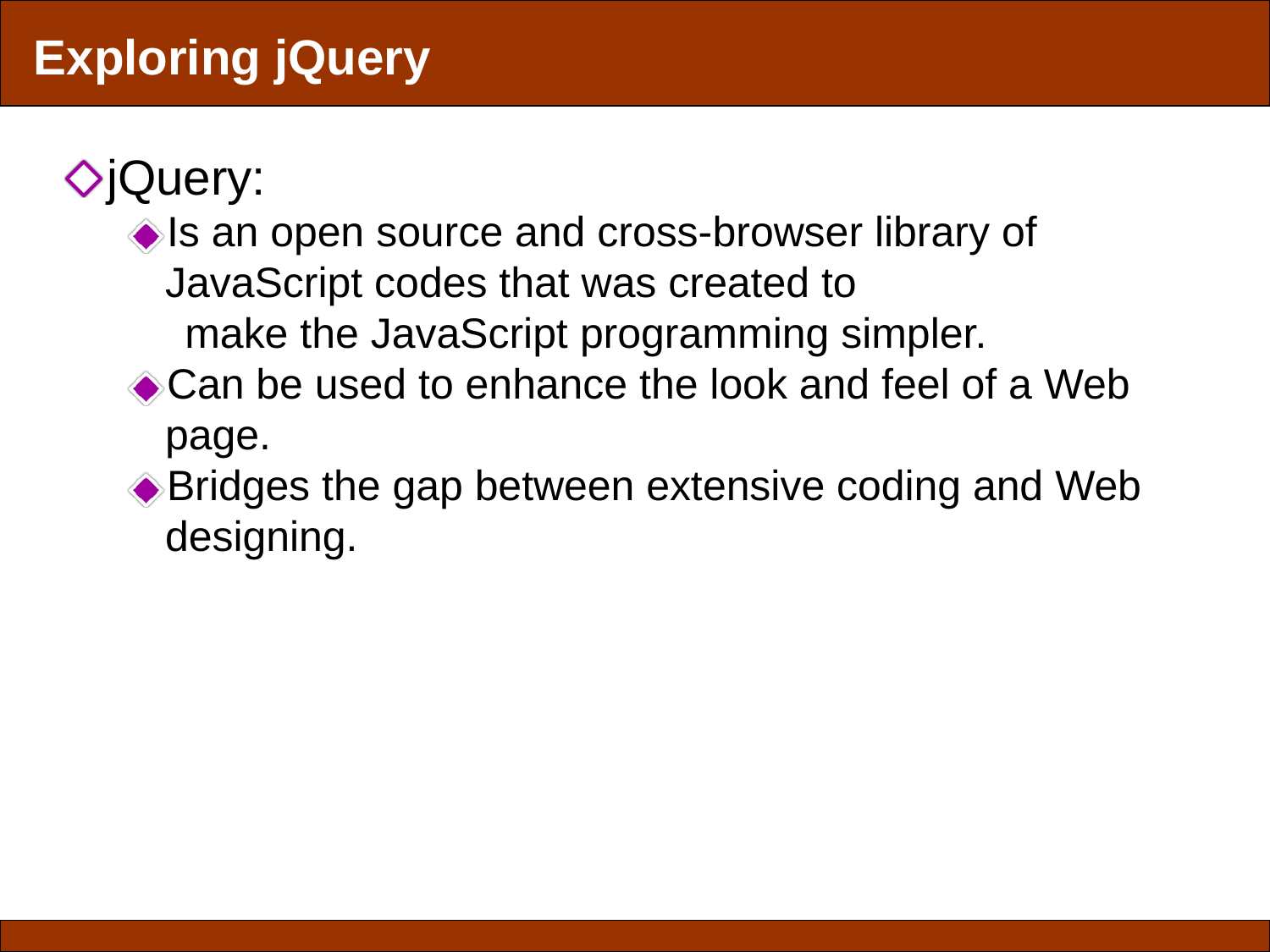

Exploring jQuery
jQuery:
Is an open source and cross-browser library of JavaScript codes that was created to
     make the JavaScript programming simpler.
Can be used to enhance the look and feel of a Web page.
Bridges the gap between extensive coding and Web designing.